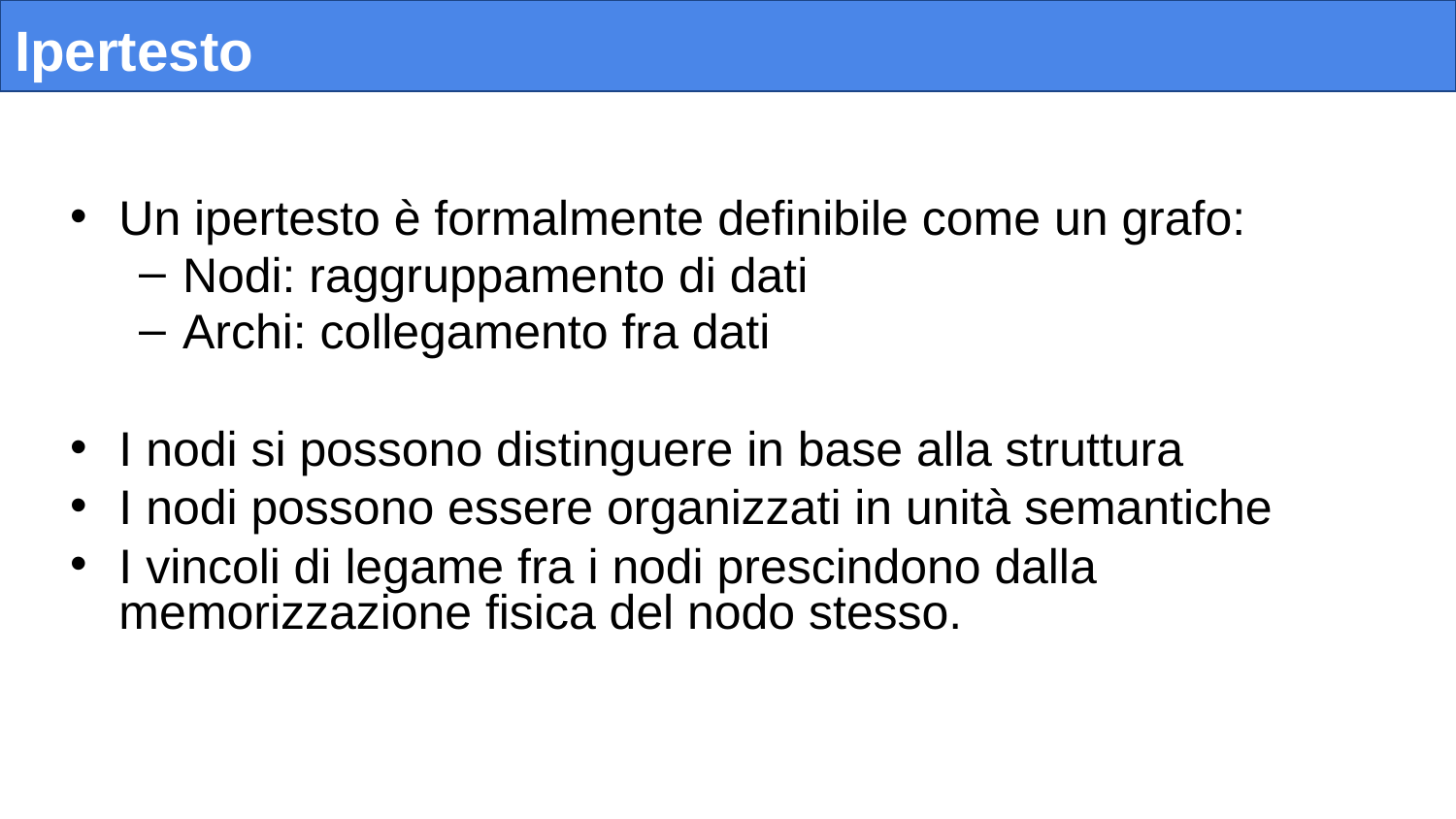

# Ipertesto
Un ipertesto è formalmente definibile come un grafo:
Nodi: raggruppamento di dati
Archi: collegamento fra dati

I nodi si possono distinguere in base alla struttura
I nodi possono essere organizzati in unità semantiche
I vincoli di legame fra i nodi prescindono dalla memorizzazione fisica del nodo stesso.